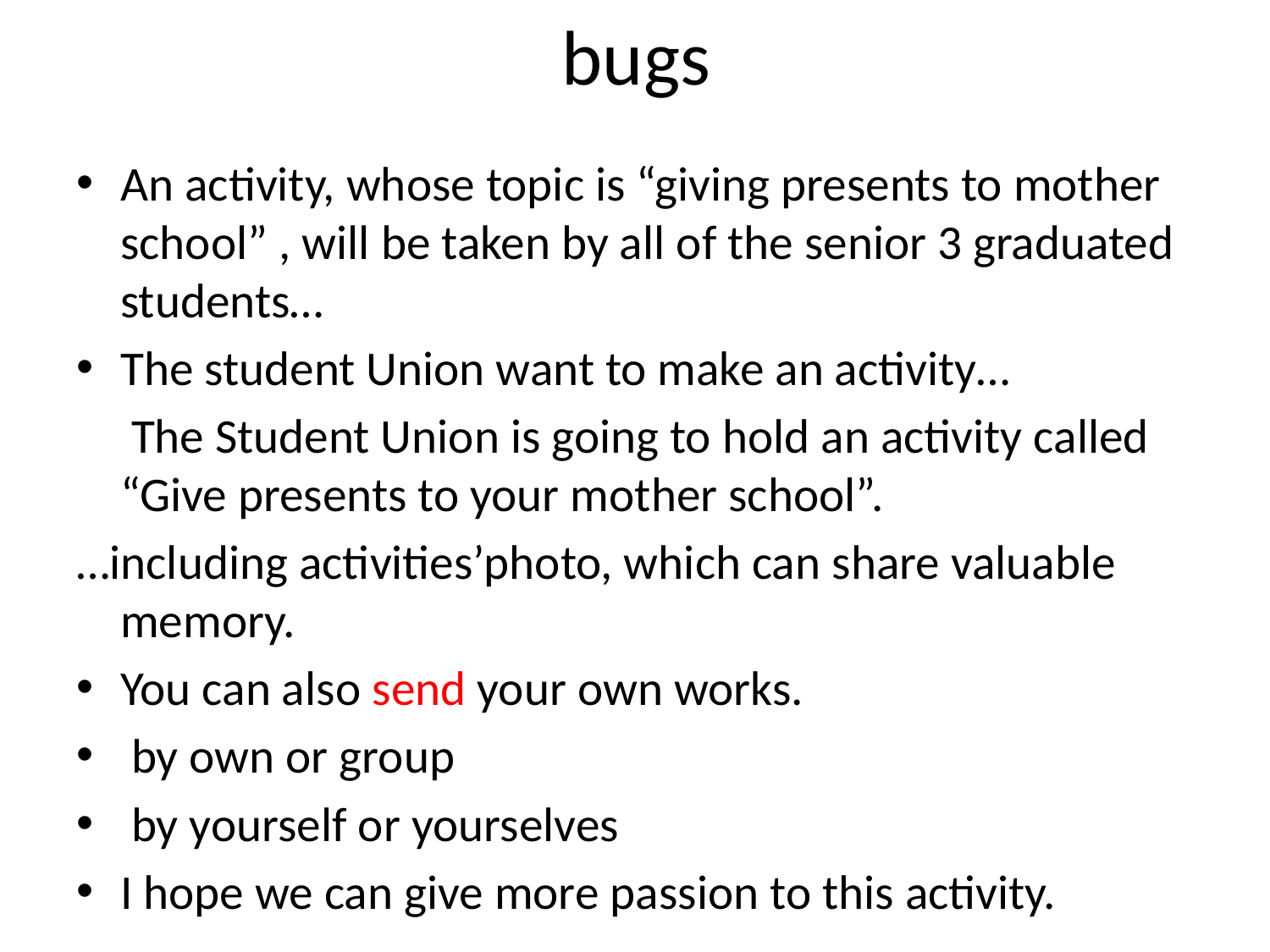

# bugs
An activity, whose topic is “giving presents to mother school” , will be taken by all of the senior 3 graduated students…
The student Union want to make an activity…
     The Student Union is going to hold an activity called “Give presents to your mother school”.
…including activities’photo, which can share valuable memory.
You can also send your own works.
 by own or group
 by yourself or yourselves
I hope we can give more passion to this activity.